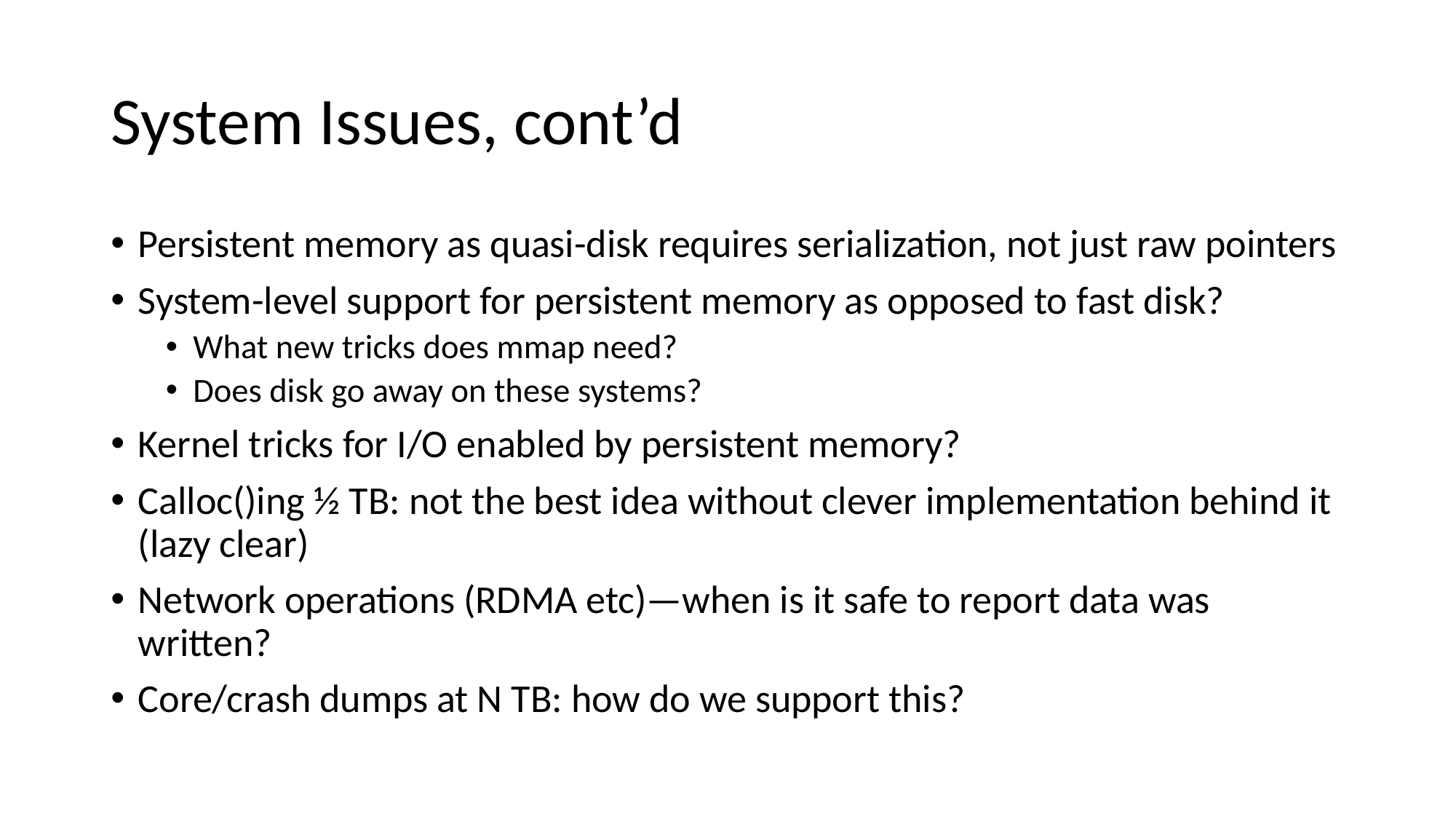

# System Issues, cont’d
Persistent memory as quasi-disk requires serialization, not just raw pointers
System-level support for persistent memory as opposed to fast disk?
What new tricks does mmap need?
Does disk go away on these systems?
Kernel tricks for I/O enabled by persistent memory?
Calloc()ing ½ TB: not the best idea without clever implementation behind it (lazy clear)
Network operations (RDMA etc)—when is it safe to report data was written?
Core/crash dumps at N TB: how do we support this?